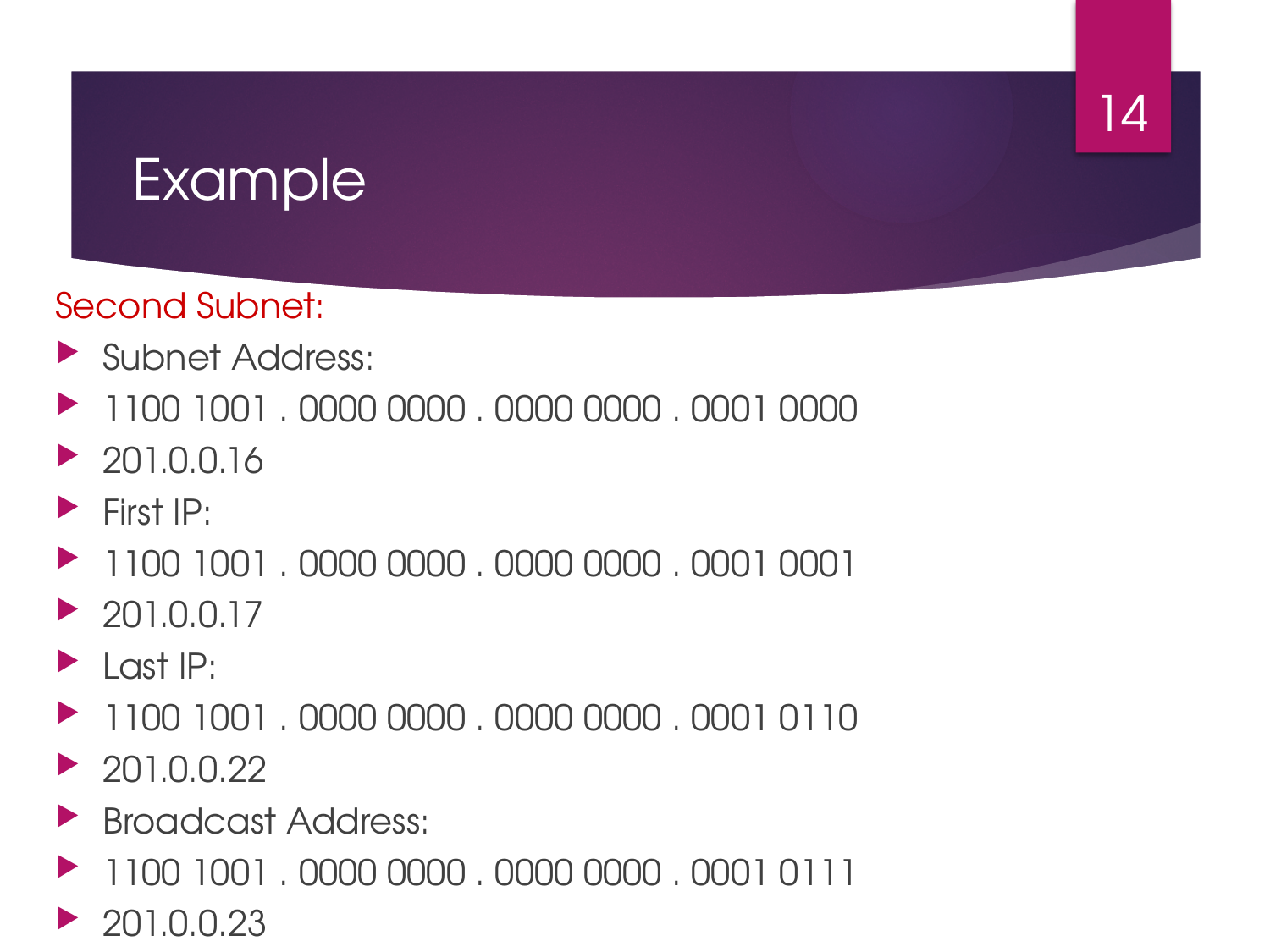

14
# Example
Second Subnet:
Subnet Address:
1100 1001 . 0000 0000 . 0000 0000 . 0001 0000
201.0.0.16
First IP:
1100 1001 . 0000 0000 . 0000 0000 . 0001 0001
201.0.0.17
Last IP:
1100 1001 . 0000 0000 . 0000 0000 . 0001 0110
201.0.0.22
Broadcast Address:
1100 1001 . 0000 0000 . 0000 0000 . 0001 0111
201.0.0.23